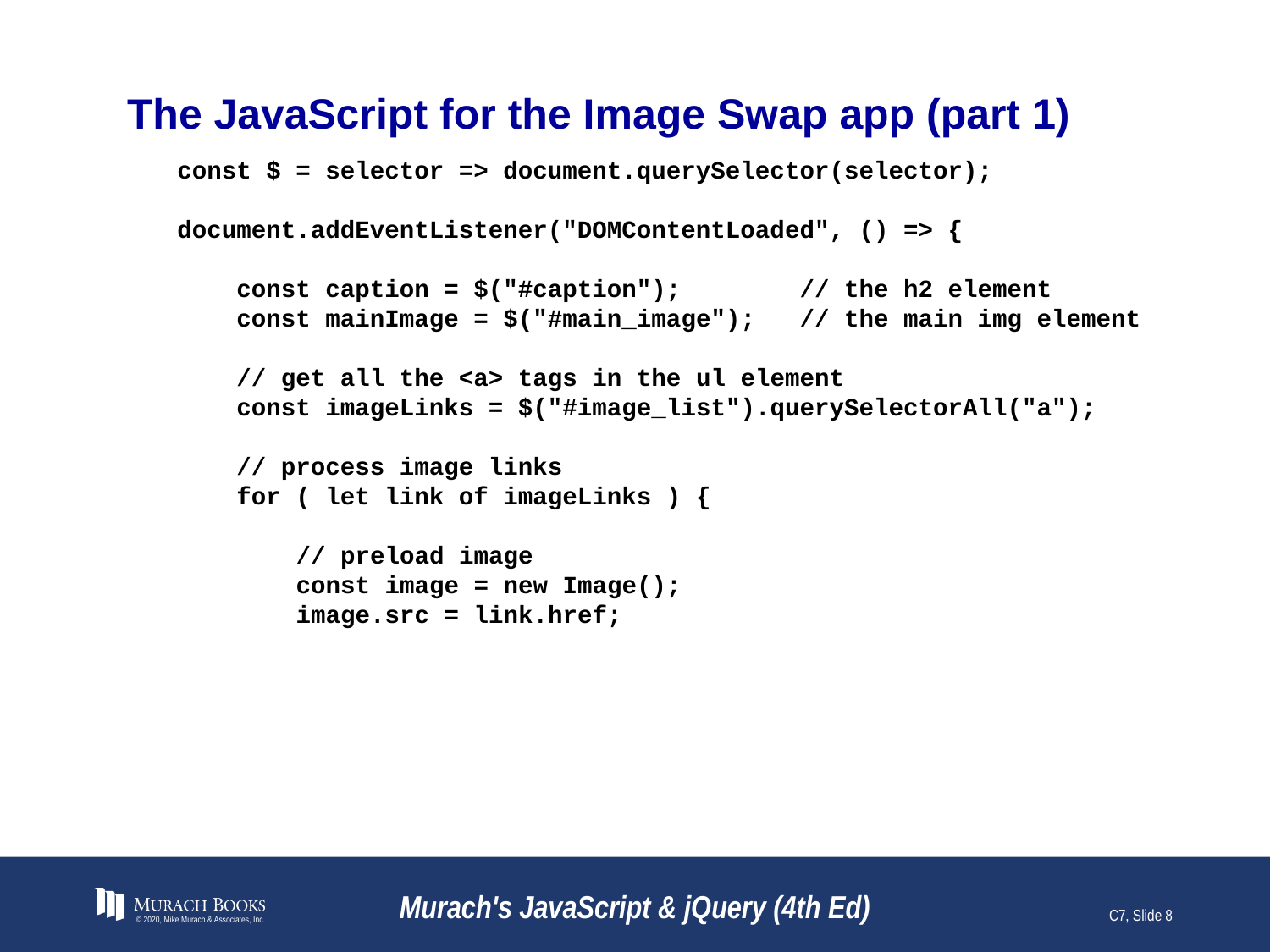

# The JavaScript for the Image Swap app (part 1)
const $ = selector => document.querySelector(selector);

document.addEventListener("DOMContentLoaded", () => {

    const caption = $("#caption");        // the h2 element
    const mainImage = $("#main_image");   // the main img element

    // get all the <a> tags in the ul element
    const imageLinks = $("#image_list").querySelectorAll("a");

    // process image links
    for ( let link of imageLinks ) {

        // preload image
        const image = new Image();
        image.src = link.href;

© 2020, Mike Murach & Associates, Inc.
Murach's JavaScript & jQuery (4th Ed)

C7, Slide 8